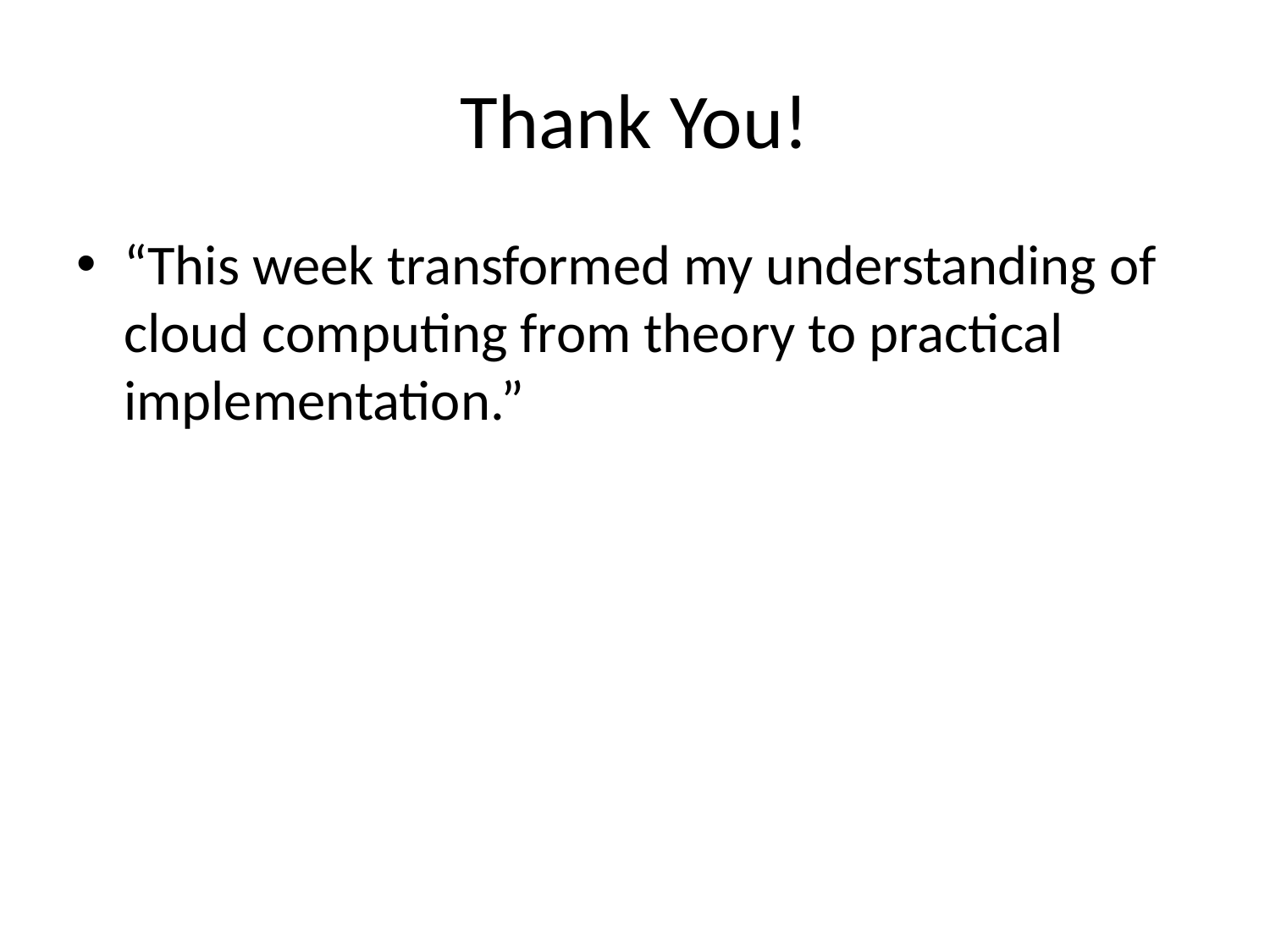

# Thank You!
“This week transformed my understanding of cloud computing from theory to practical implementation.”